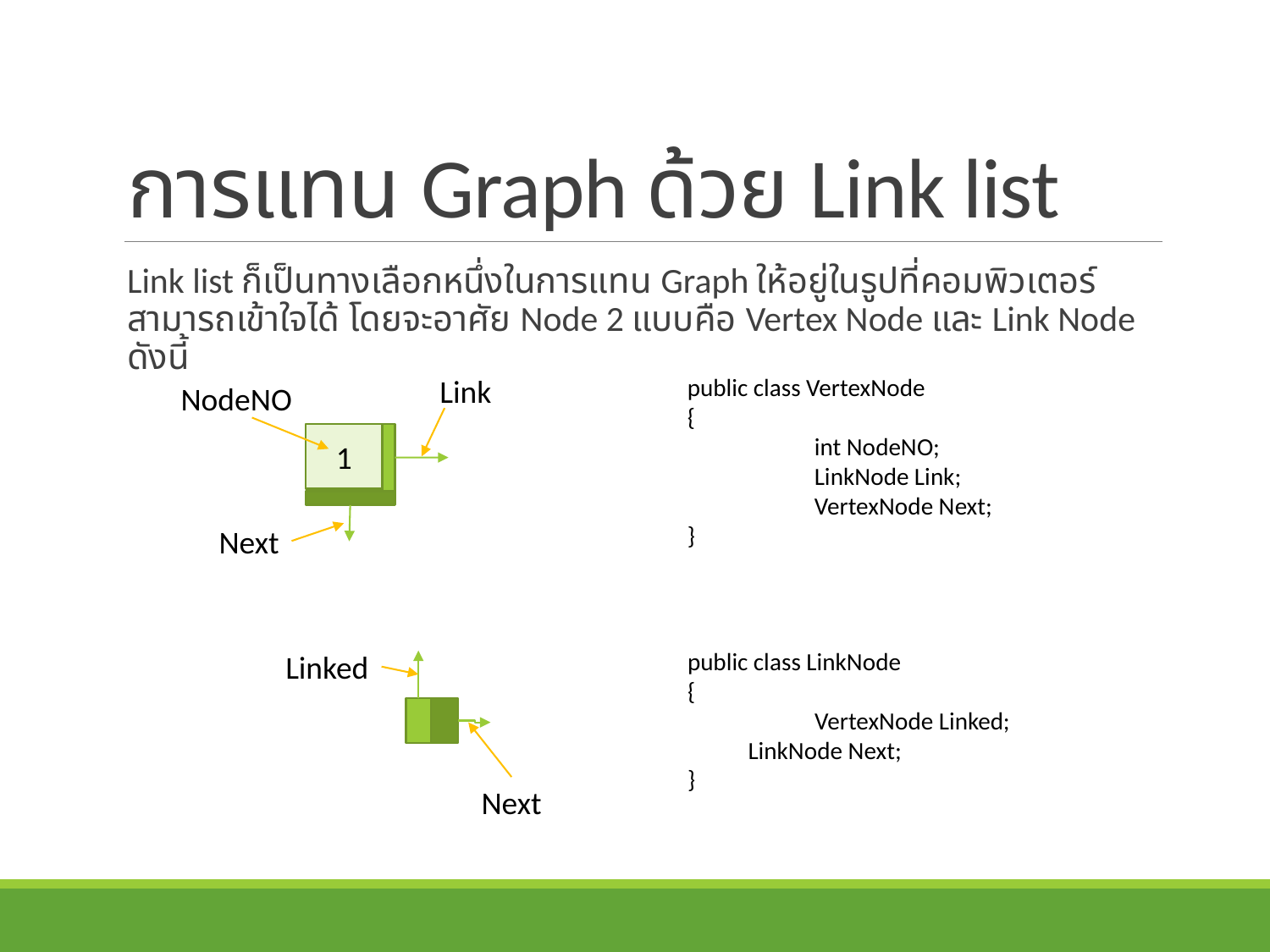

# การแทน Graph ด้วย Link list
Link list ก็เป็นทางเลือกหนึ่งในการแทน Graph ให้อยู่ในรูปที่คอมพิวเตอร์สามารถเข้าใจได้ โดยจะอาศัย Node 2 แบบคือ Vertex Node และ Link Node ดังนี้
Link
public class VertexNode
{
	int NodeNO;
	LinkNode Link;
	VertexNode Next;
}
NodeNO
1

Next
public class LinkNode
{
	VertexNode Linked;
           LinkNode Next;
}
Linked

Next